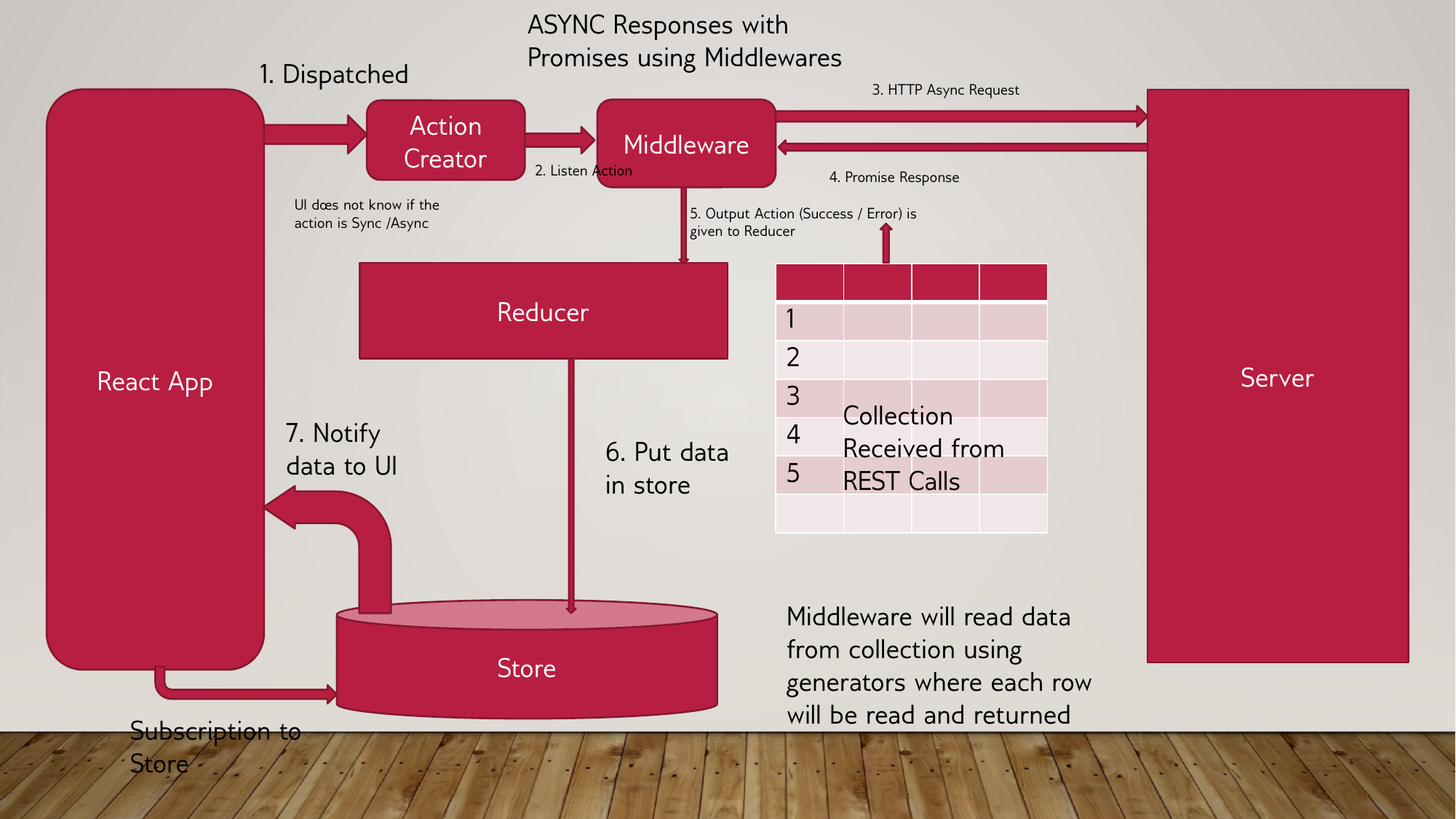

ASYNC Responses with Promises using Middlewares
1. Dispatched
3. HTTP Async Request
React App
Server
Middleware
Action
Creator

2. Listen Action
4. Promise Response

UI does not know if the action is Sync /Async
5. Output Action (Success / Error) is given to Reducer

Reducer
|  |  |  |  |
| --- | --- | --- | --- |
| 1 |  |  |  |
| 2 |  |  |  |
| 3 |  |  |  |
| 4 |  |  |  |
| 5 |  |  |  |
|  |  |  |  |

Collection Received from REST Calls
7. Notify data to UI
6. Put data in store

Middleware will read data from collection using generators where each row will be read and returned
Store

Subscription to Store